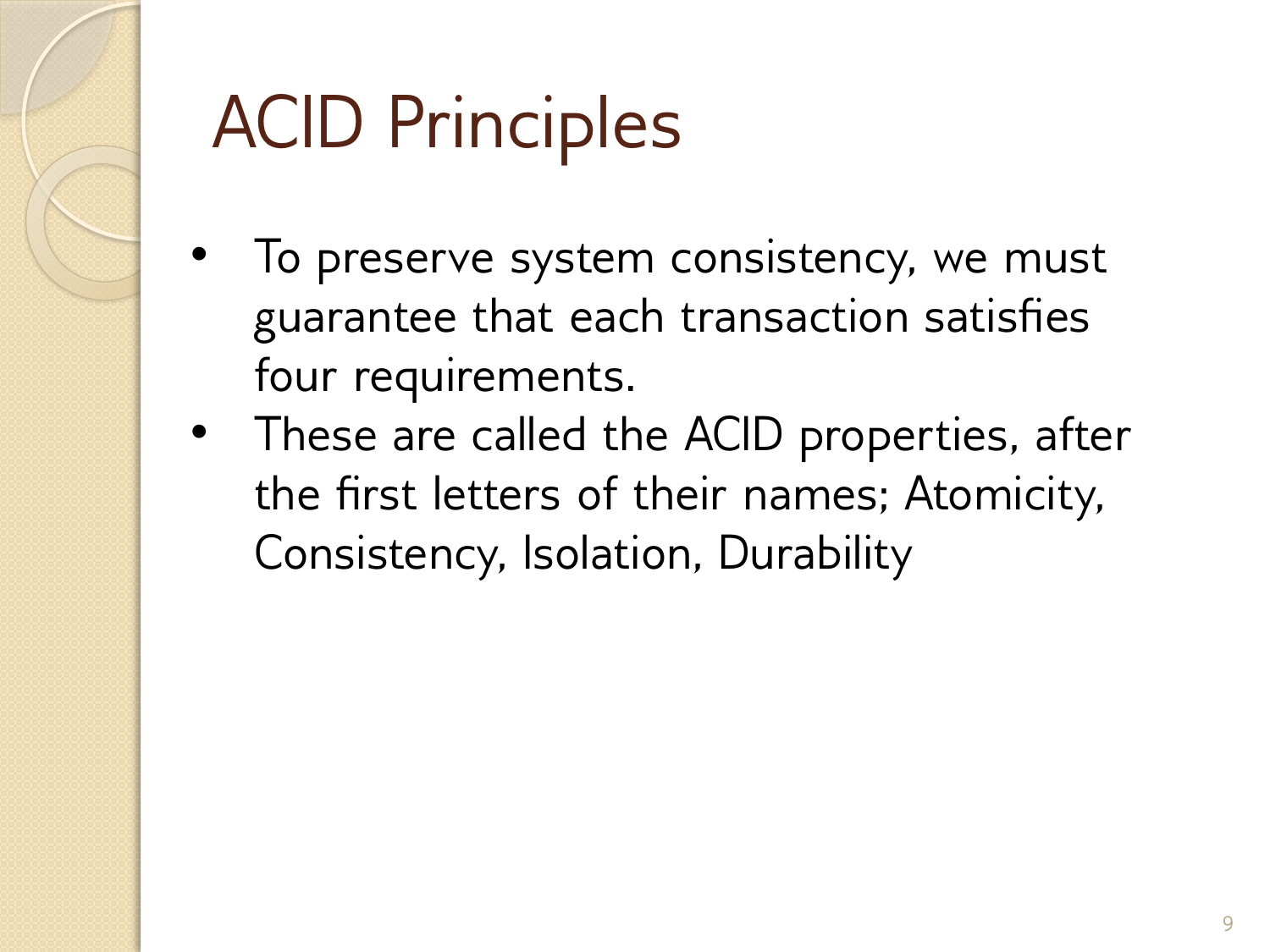

# ACID Principles
To preserve system consistency, we must guarantee that each transaction satisfies four requirements.
These are called the ACID properties, after the first letters of their names; Atomicity, Consistency, Isolation, Durability
9